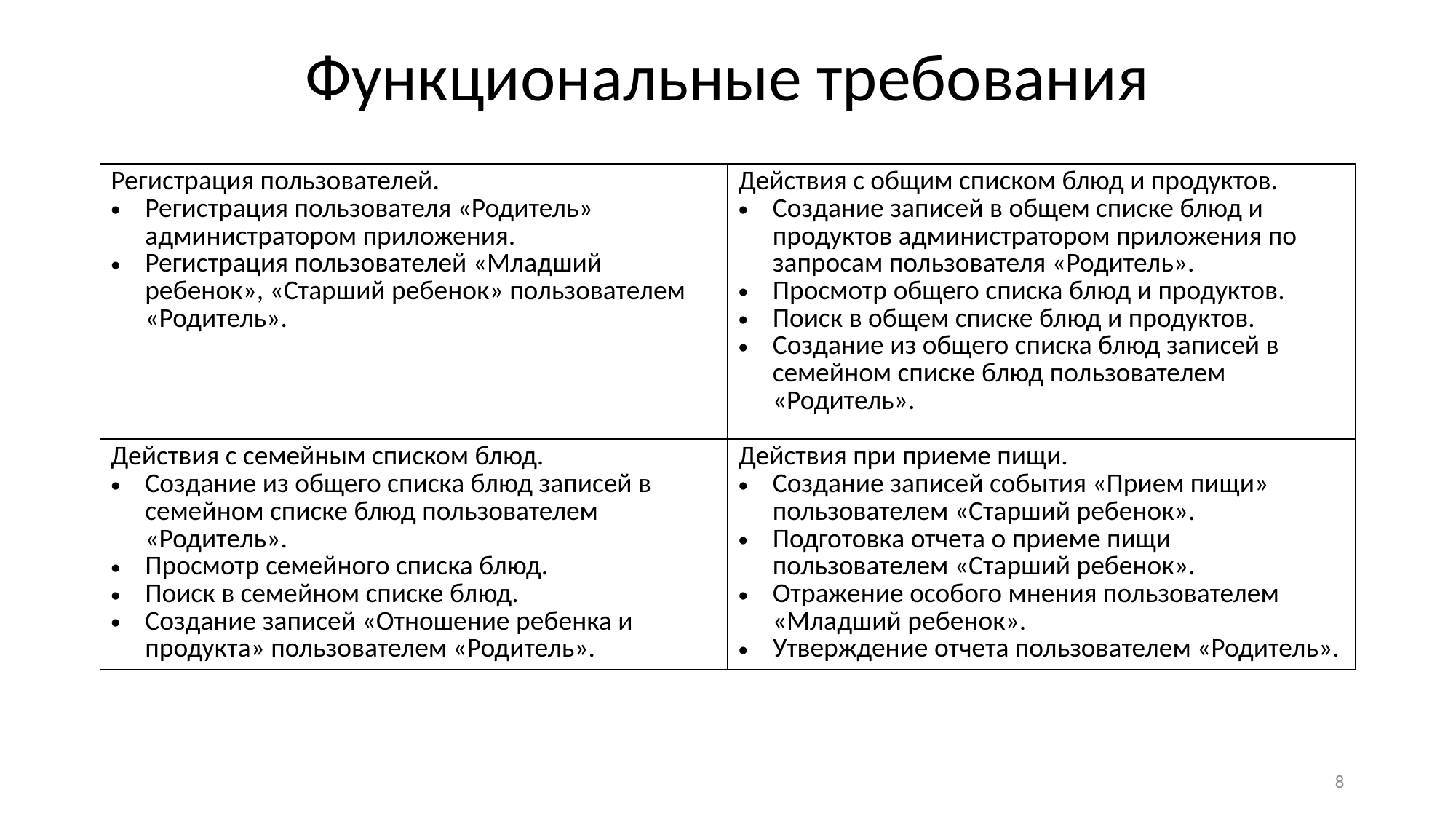

# Функциональные требования
| Регистрация пользователей. Регистрация пользователя «Родитель» администратором приложения. Регистрация пользователей «Младший ребенок», «Старший ребенок» пользователем «Родитель». | Действия с общим списком блюд и продуктов. Создание записей в общем списке блюд и продуктов администратором приложения по запросам пользователя «Родитель». Просмотр общего списка блюд и продуктов. Поиск в общем списке блюд и продуктов. Создание из общего списка блюд записей в семейном списке блюд пользователем «Родитель». |
| --- | --- |
| Действия с семейным списком блюд. Создание из общего списка блюд записей в семейном списке блюд пользователем «Родитель». Просмотр семейного списка блюд. Поиск в семейном списке блюд. Создание записей «Отношение ребенка и продукта» пользователем «Родитель». | Действия при приеме пищи. Создание записей события «Прием пищи» пользователем «Старший ребенок». Подготовка отчета о приеме пищи пользователем «Старший ребенок». Отражение особого мнения пользователем «Младший ребенок». Утверждение отчета пользователем «Родитель». |
8